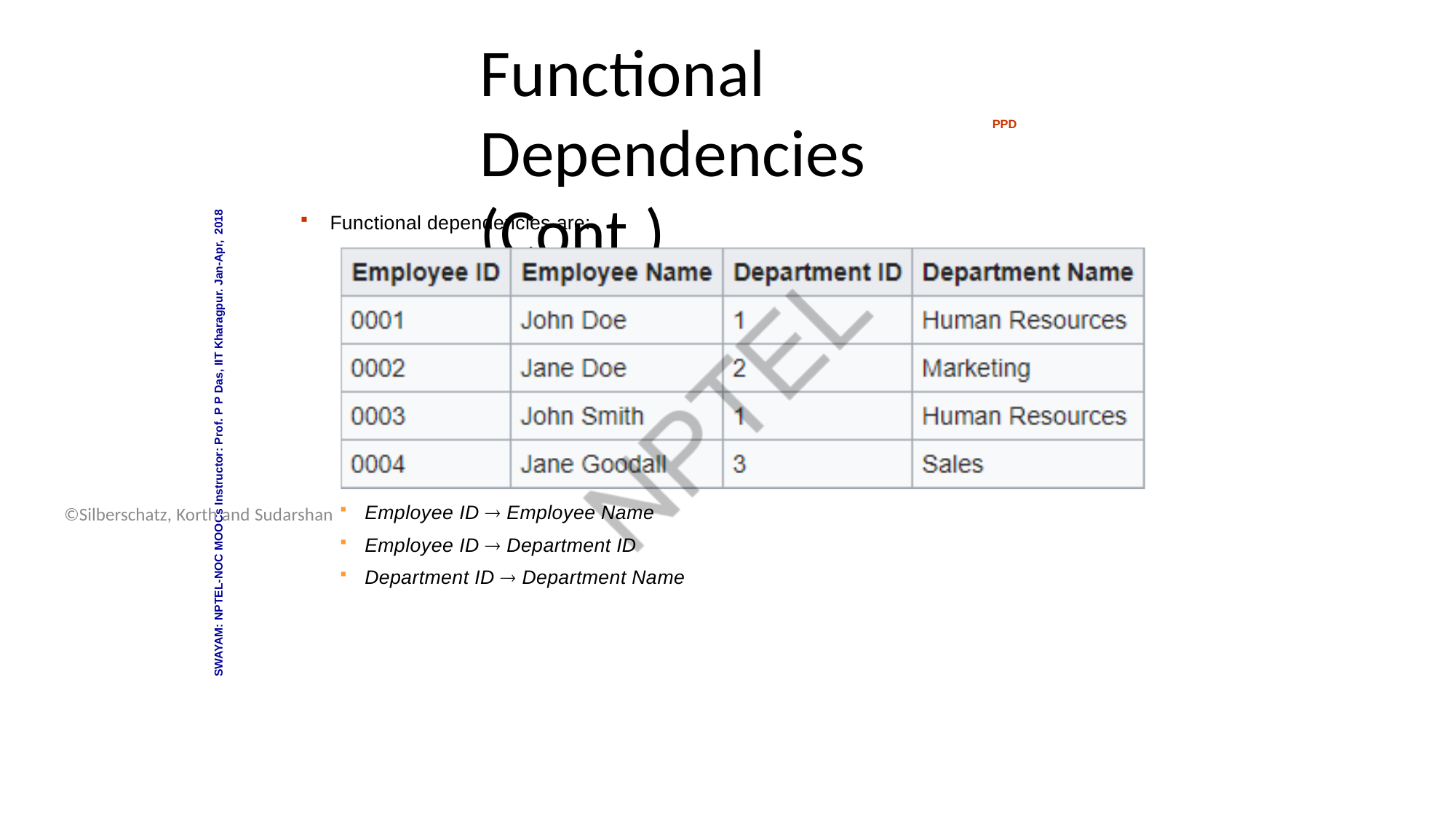

Database System Concepts - 6th Edition
16.27
©Silberschatz, Korth and Sudarshan
# Functional Dependencies (Cont.)
PPD
SWAYAM: NPTEL-NOC MOOCs Instructor: Prof. P P Das, IIT Kharagpur. Jan-Apr, 2018
Functional dependencies are:

Employee ID → Employee Name
Employee ID → Department ID
Department ID → Department Name